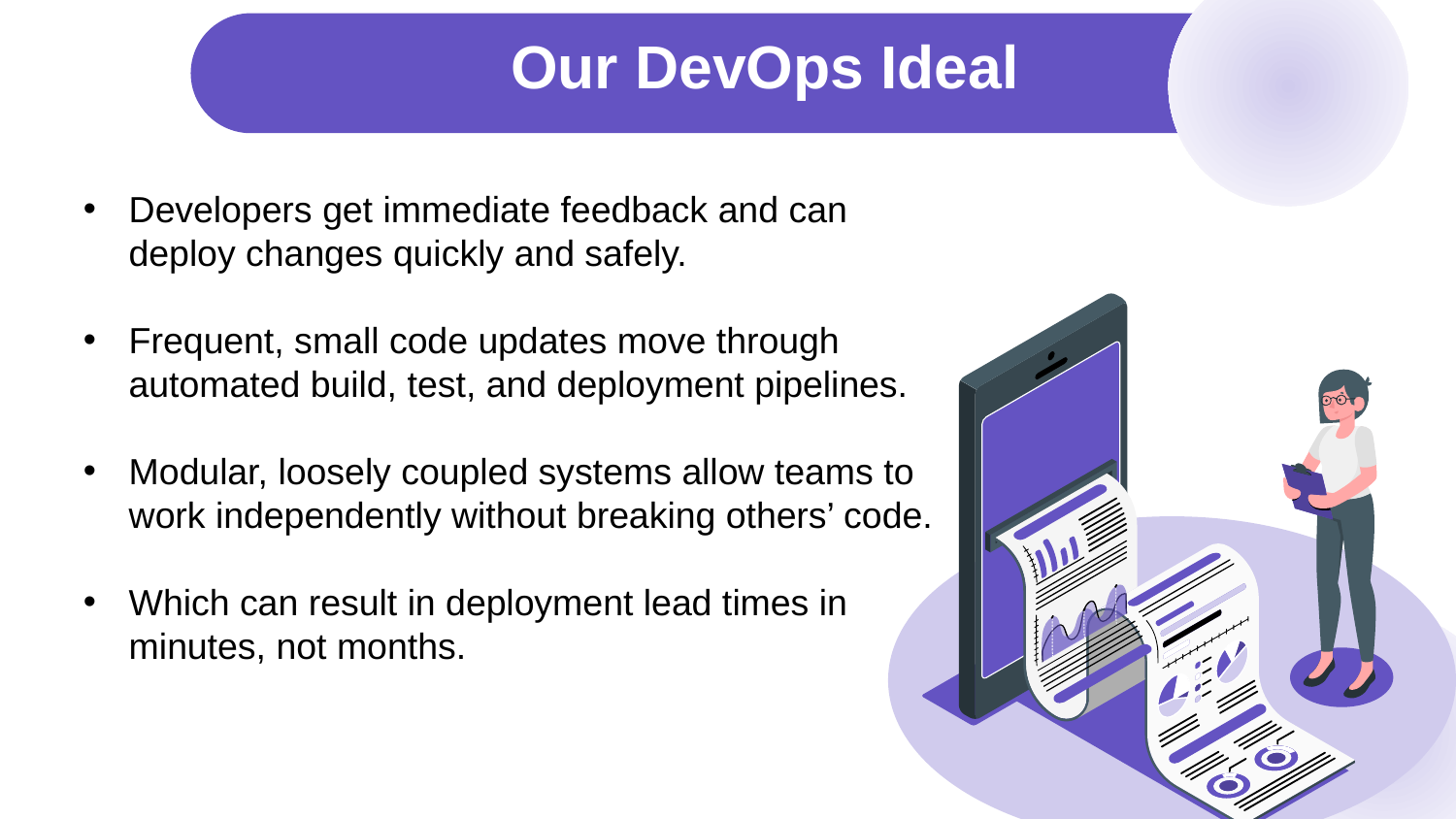

# Our DevOps Ideal
Developers get immediate feedback and can deploy changes quickly and safely.

Frequent, small code updates move through automated build, test, and deployment pipelines.

Modular, loosely coupled systems allow teams to work independently without breaking others’ code.

Which can result in deployment lead times in minutes, not months.